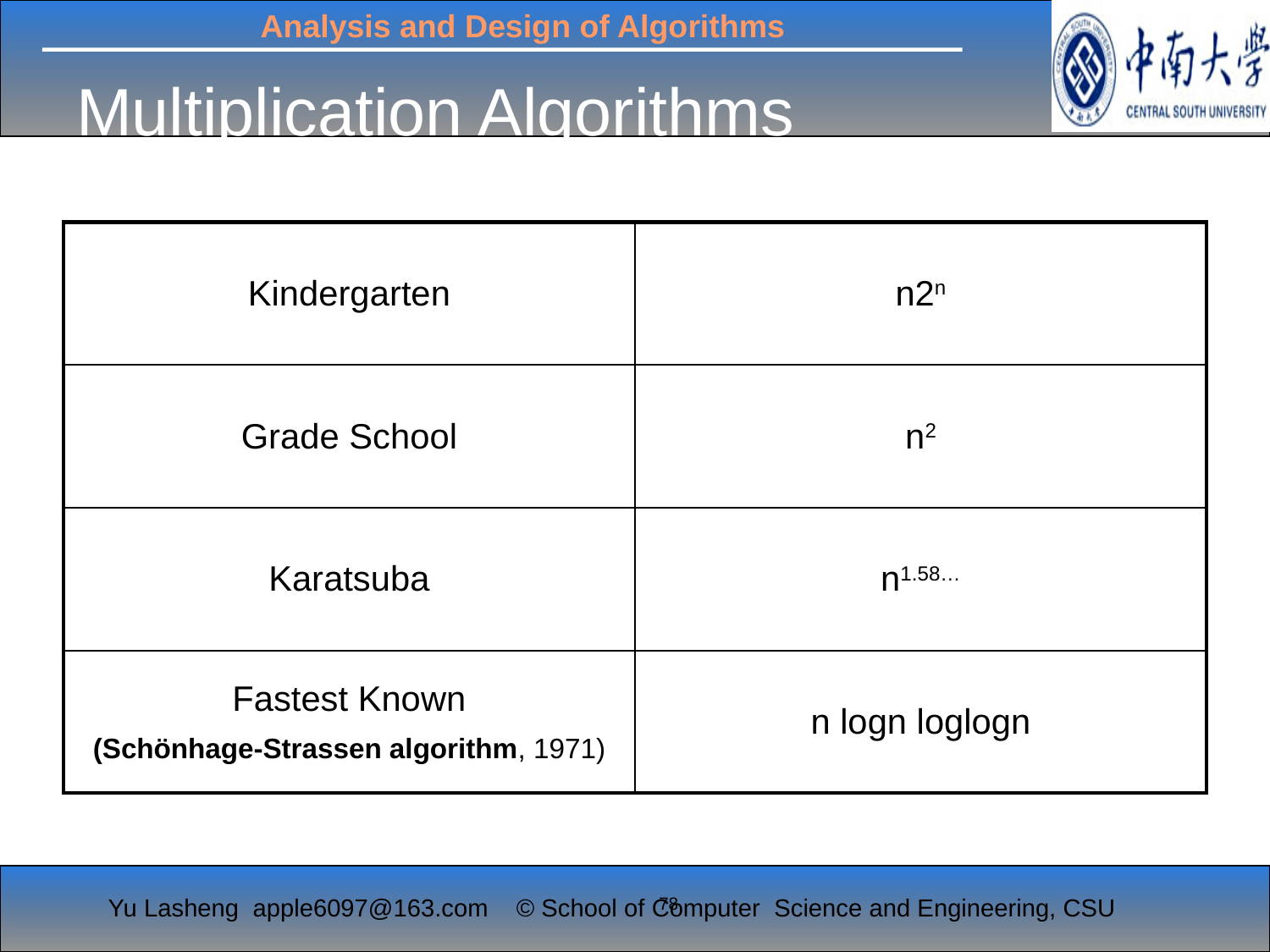

# Multiplication Algorithms
| Kindergarten | n2n |
| --- | --- |
| Grade School | n2 |
| Karatsuba | n1.58… |
| Fastest Known (Schönhage-Strassen algorithm, 1971) | n logn loglogn |
78